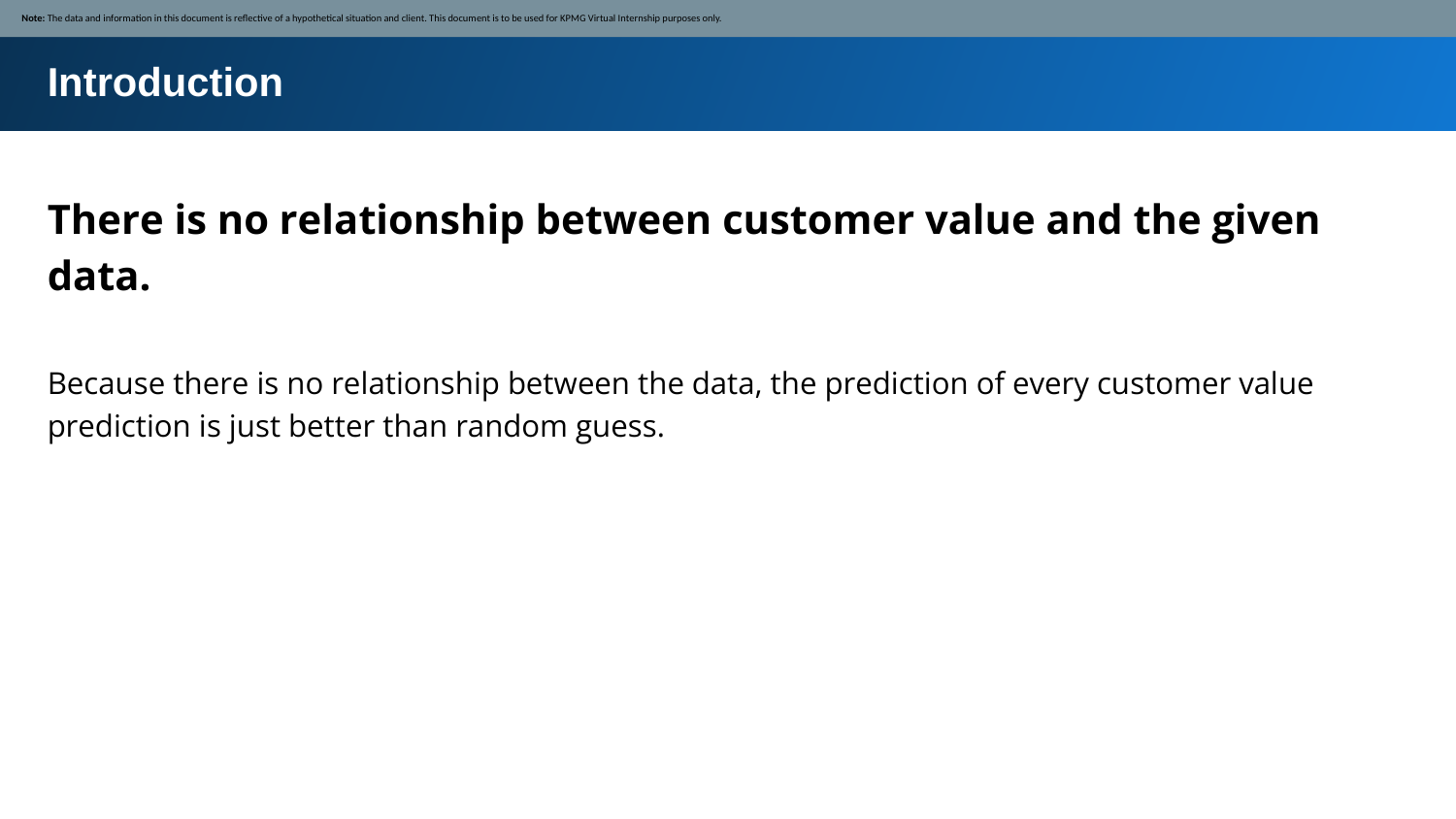

Note: The data and information in this document is reflective of a hypothetical situation and client. This document is to be used for KPMG Virtual Internship purposes only.
Introduction
There is no relationship between customer value and the given data.
Because there is no relationship between the data, the prediction of every customer value prediction is just better than random guess.